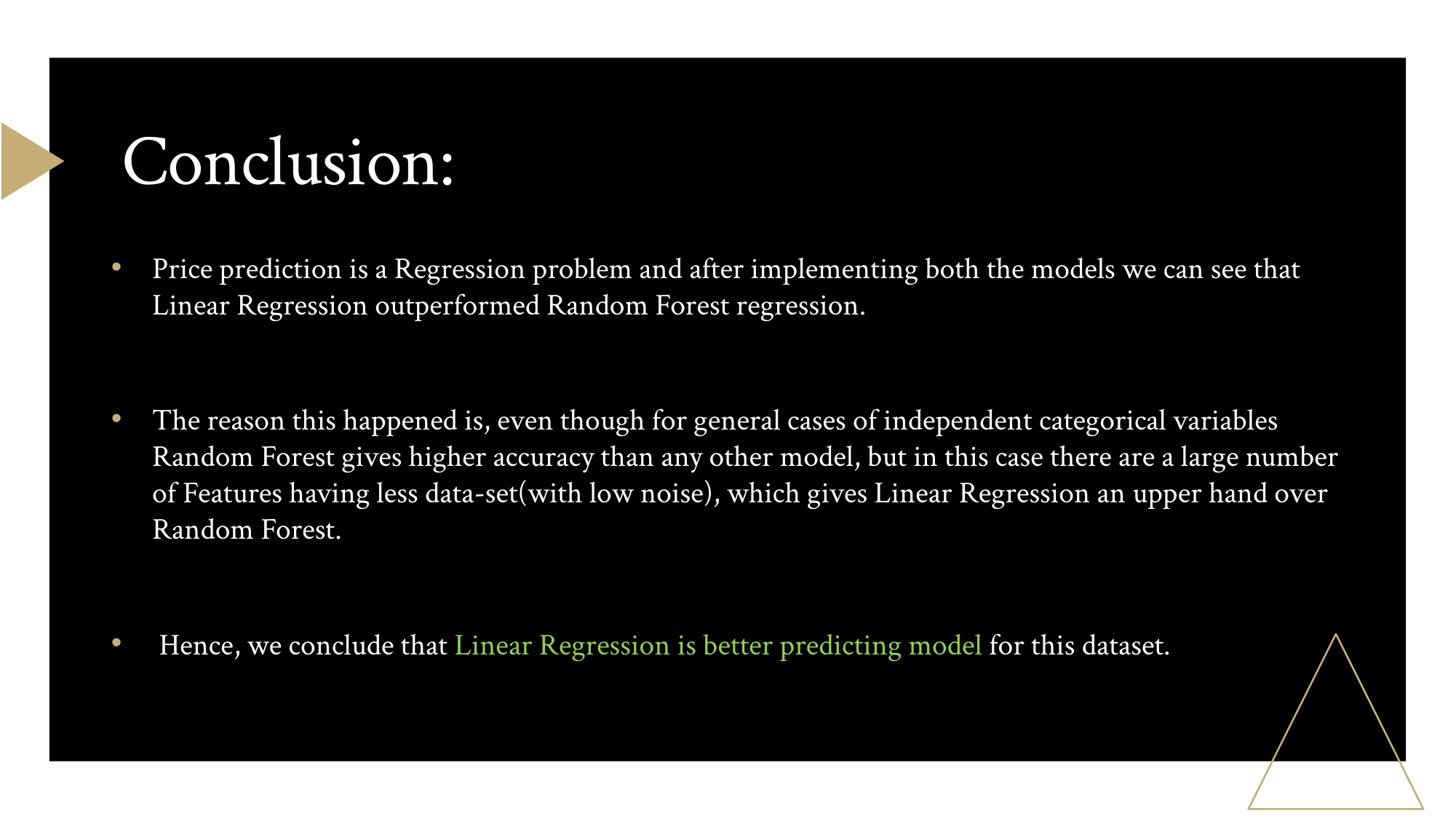

# Conclusion:
Price prediction is a Regression problem and after implementing both the models we can see that Linear Regression outperformed Random Forest regression.

The reason this happened is, even though for general cases of independent categorical variables Random Forest gives higher accuracy than any other model, but in this case there are a large number of Features having less data-set(with low noise), which gives Linear Regression an upper hand over Random Forest.

 Hence, we conclude that Linear Regression is better predicting model for this dataset.